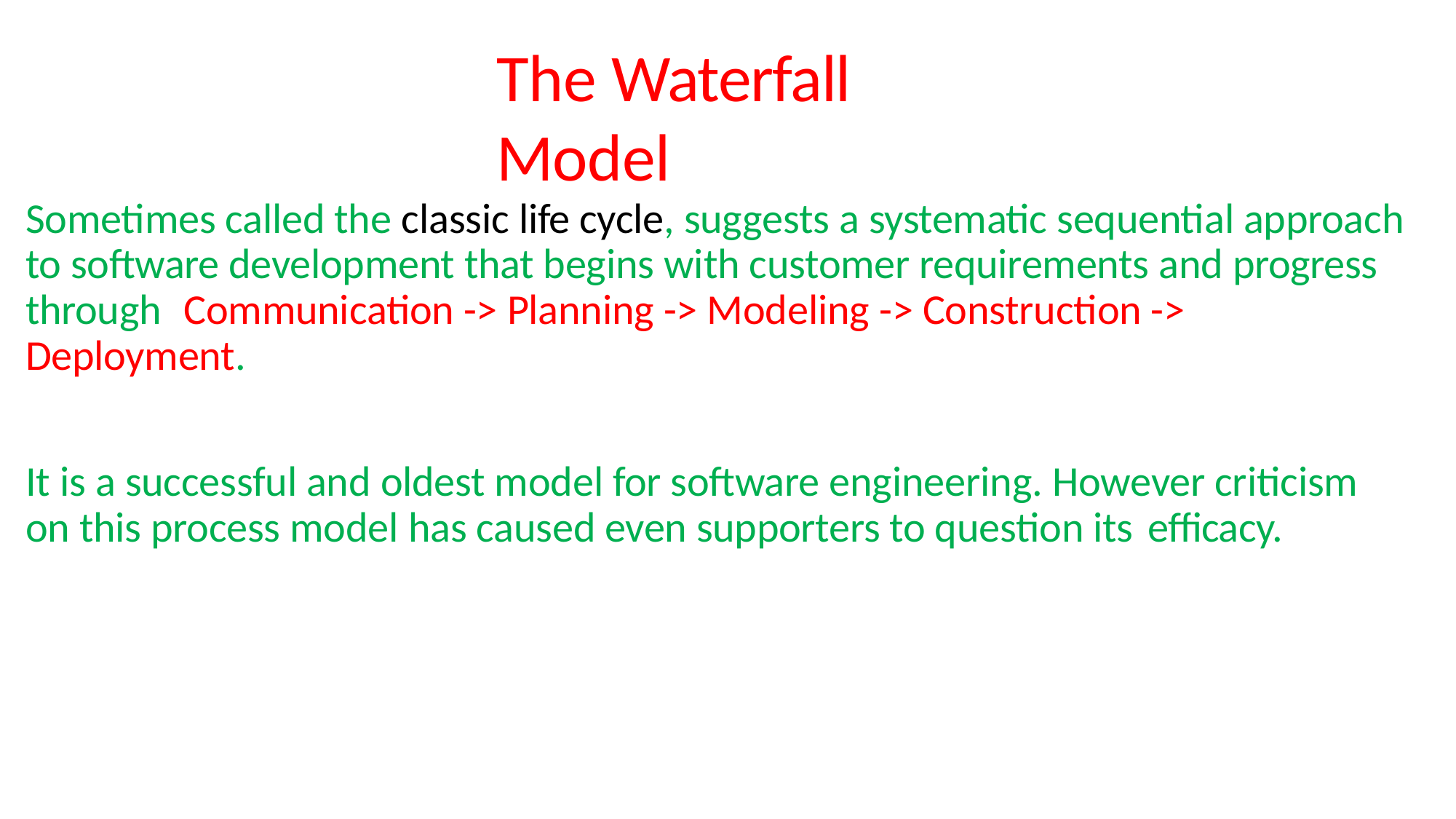

# The Waterfall Model
Sometimes called the classic life cycle, suggests a systematic sequential approach  to software development that begins with customer requirements and progress  through	Communication -> Planning -> Modeling -> Construction ->  Deployment.

It is a successful and oldest model for software engineering. However criticism  on this process model has caused even supporters to question its efficacy.